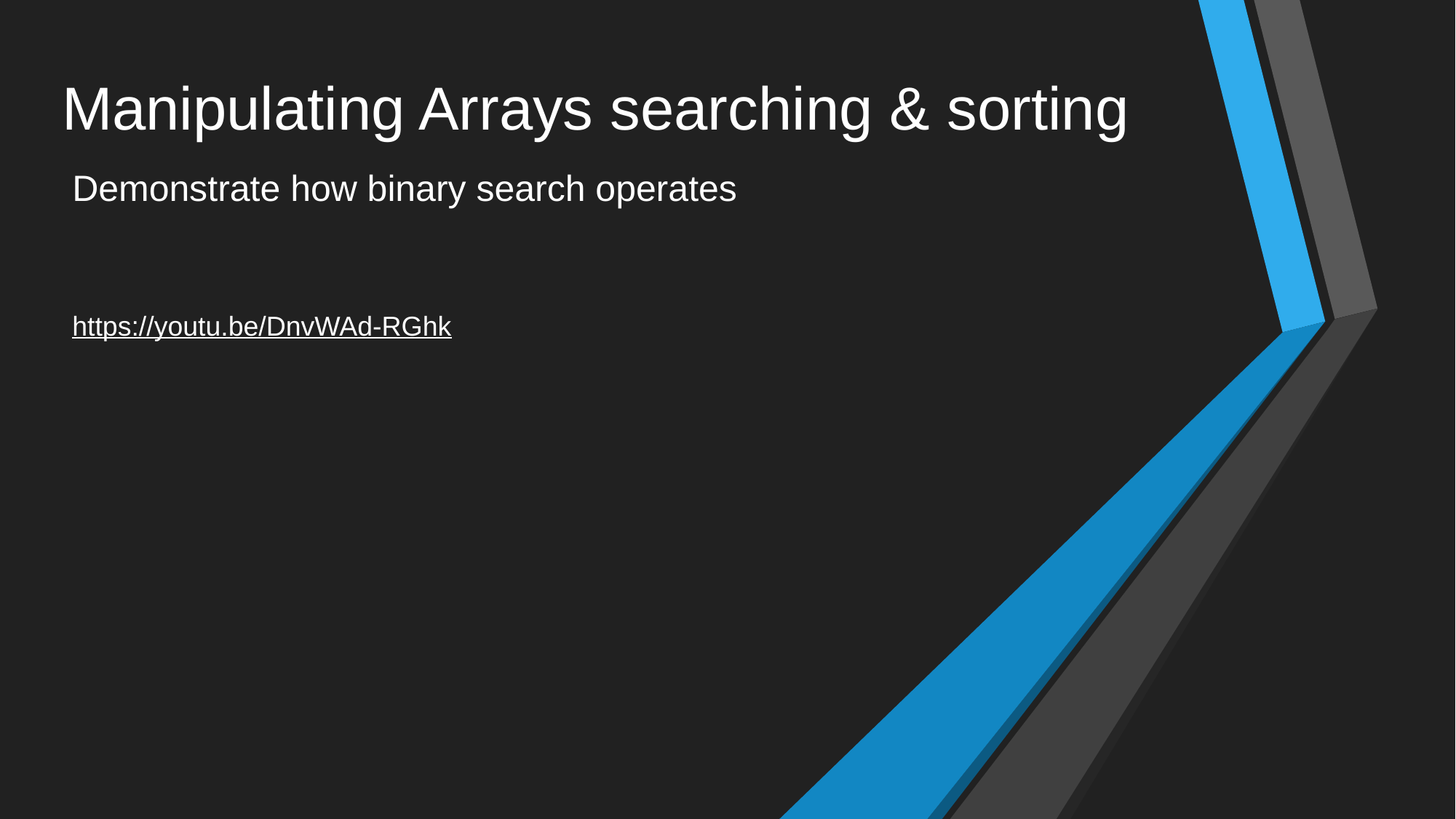

# Manipulating Arrays searching & sorting
Demonstrate how binary search operates

https://youtu.be/DnvWAd-RGhk